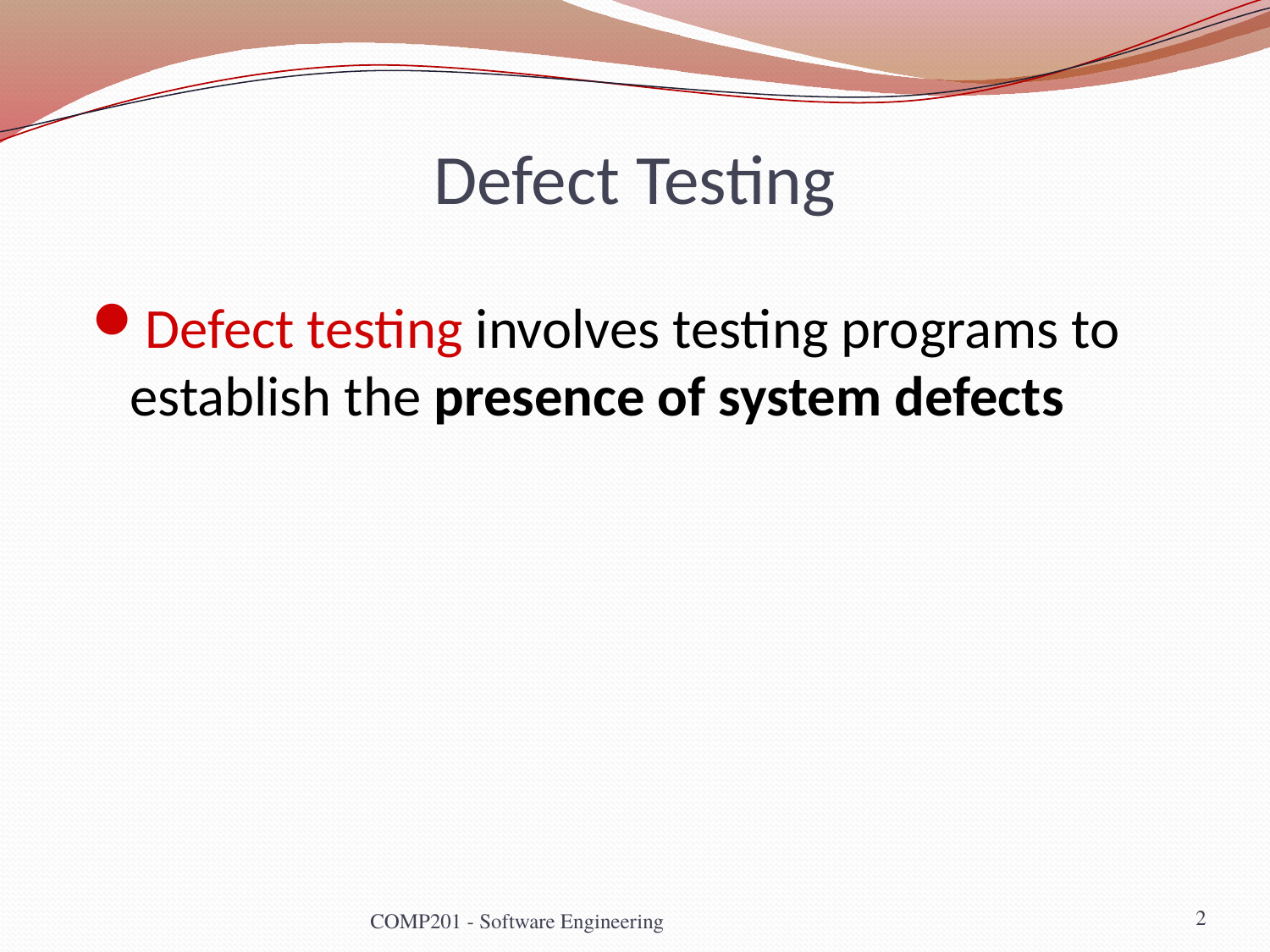

# Defect Testing
Defect testing involves testing programs to establish the presence of system defects
COMP201 - Software Engineering
2